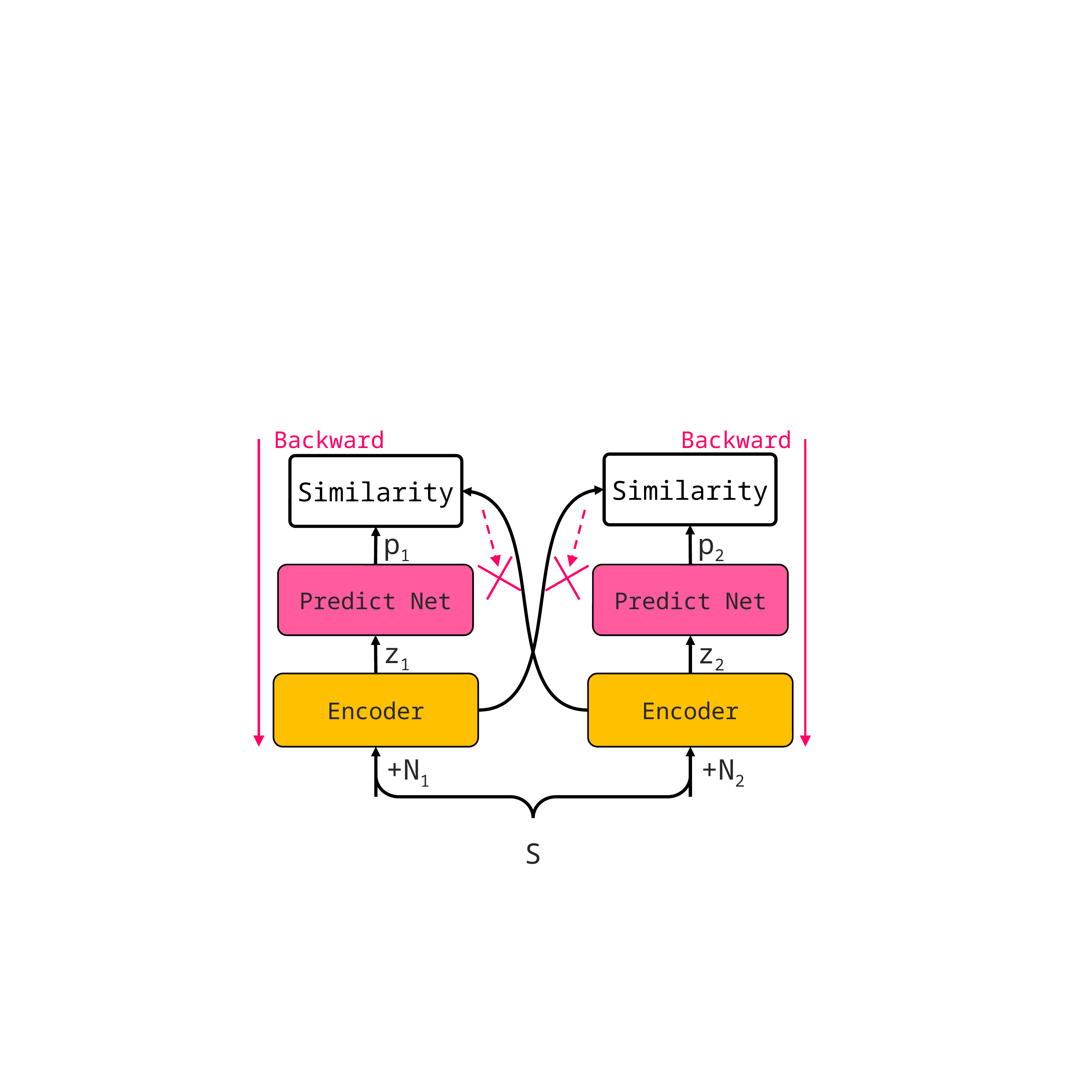

Backward
Backward
Similarity
Similarity
p1
p2

Predict Net
Predict Net
z1
z2

Encoder
Encoder
+N1
+N2
S